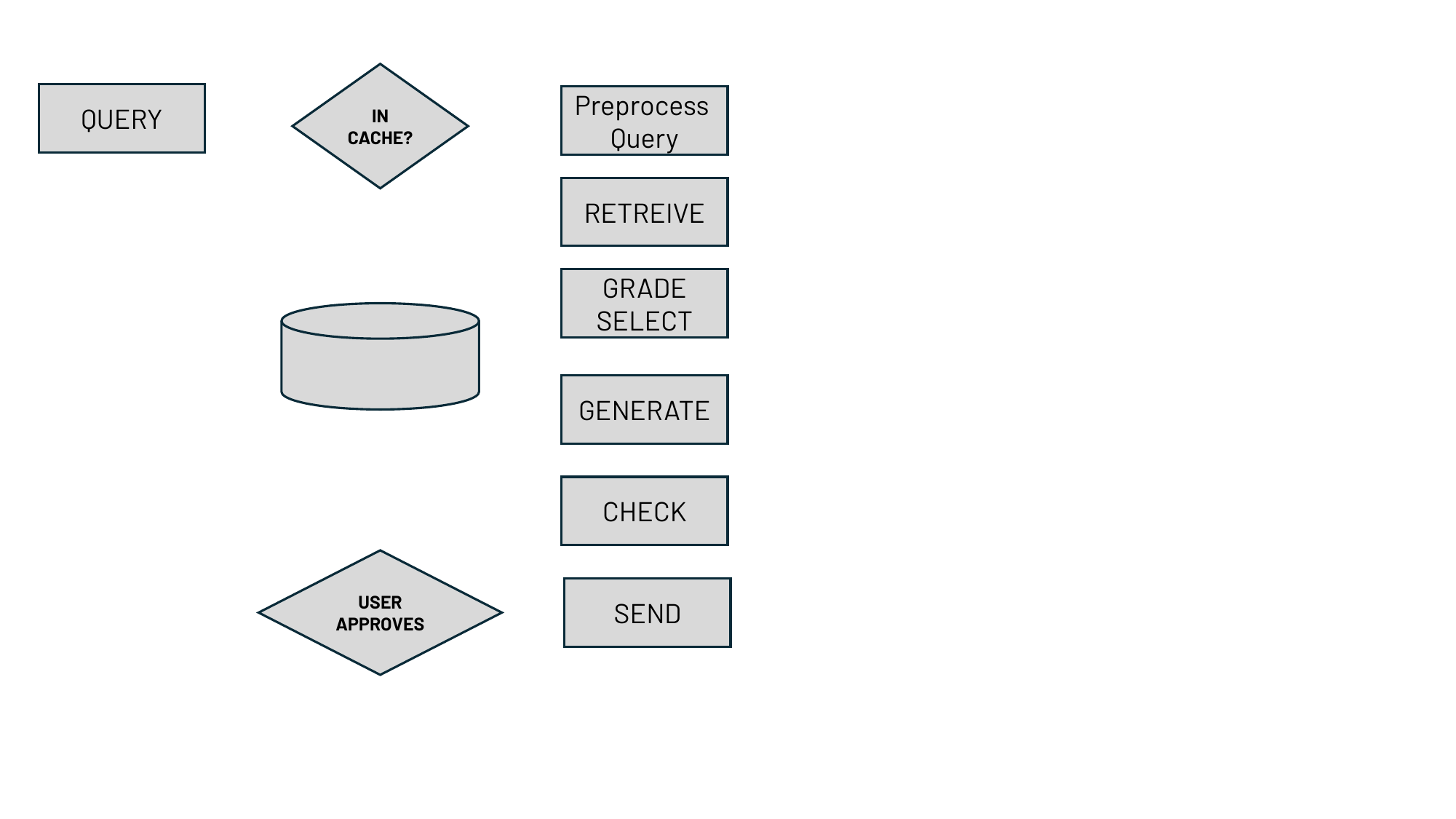

IN CACHE?
QUERY
Preprocess
Query
RETREIVE
GRADE
SELECT

GENERATE
CHECK
USER APPROVES
SEND